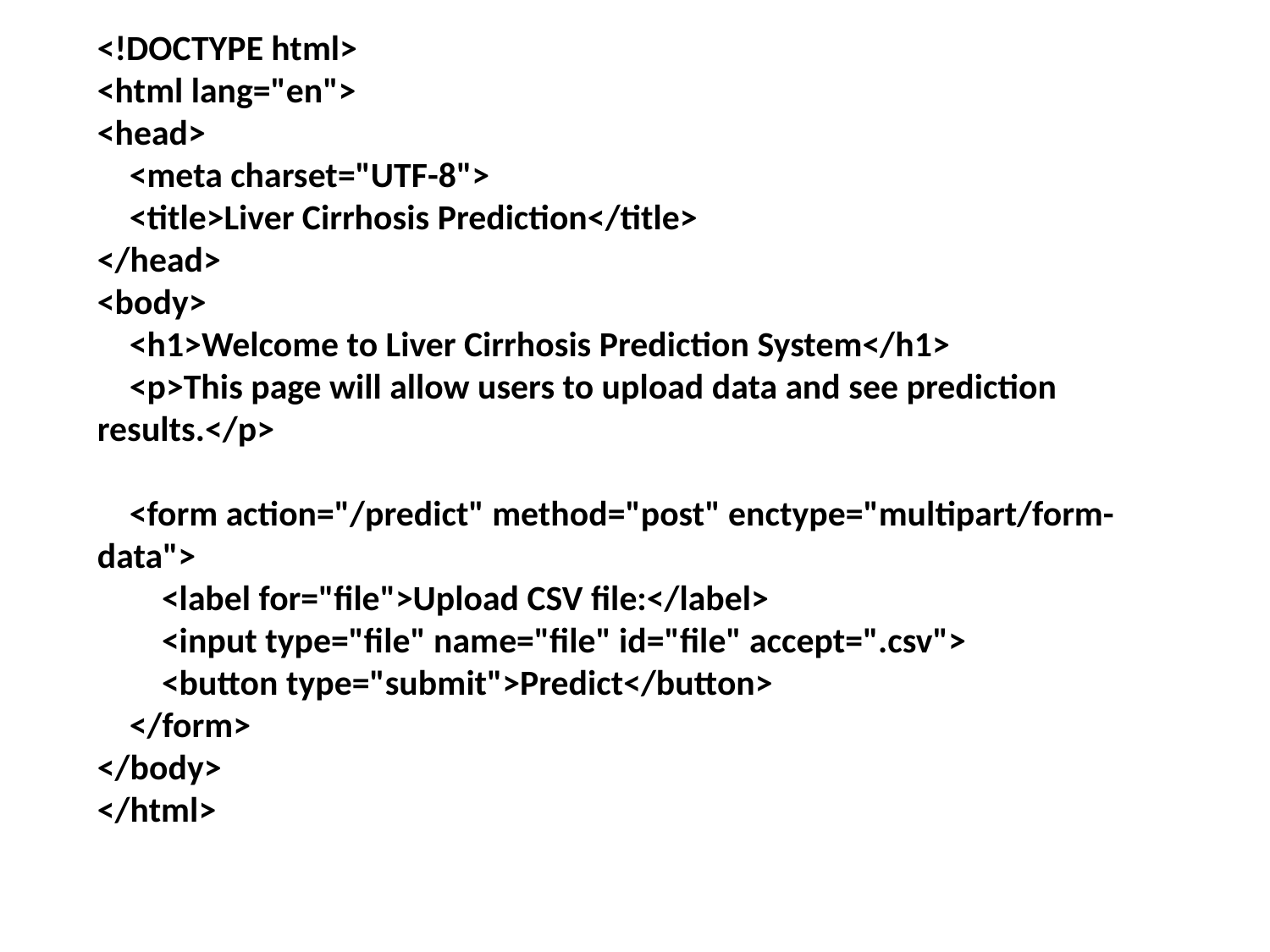

<!DOCTYPE html>
<html lang="en">
<head>
    <meta charset="UTF-8">
    <title>Liver Cirrhosis Prediction</title>
</head>
<body>
    <h1>Welcome to Liver Cirrhosis Prediction System</h1>
    <p>This page will allow users to upload data and see prediction results.</p>

    <form action="/predict" method="post" enctype="multipart/form-data">
        <label for="file">Upload CSV file:</label>
        <input type="file" name="file" id="file" accept=".csv">
        <button type="submit">Predict</button>
    </form>
</body>
</html>